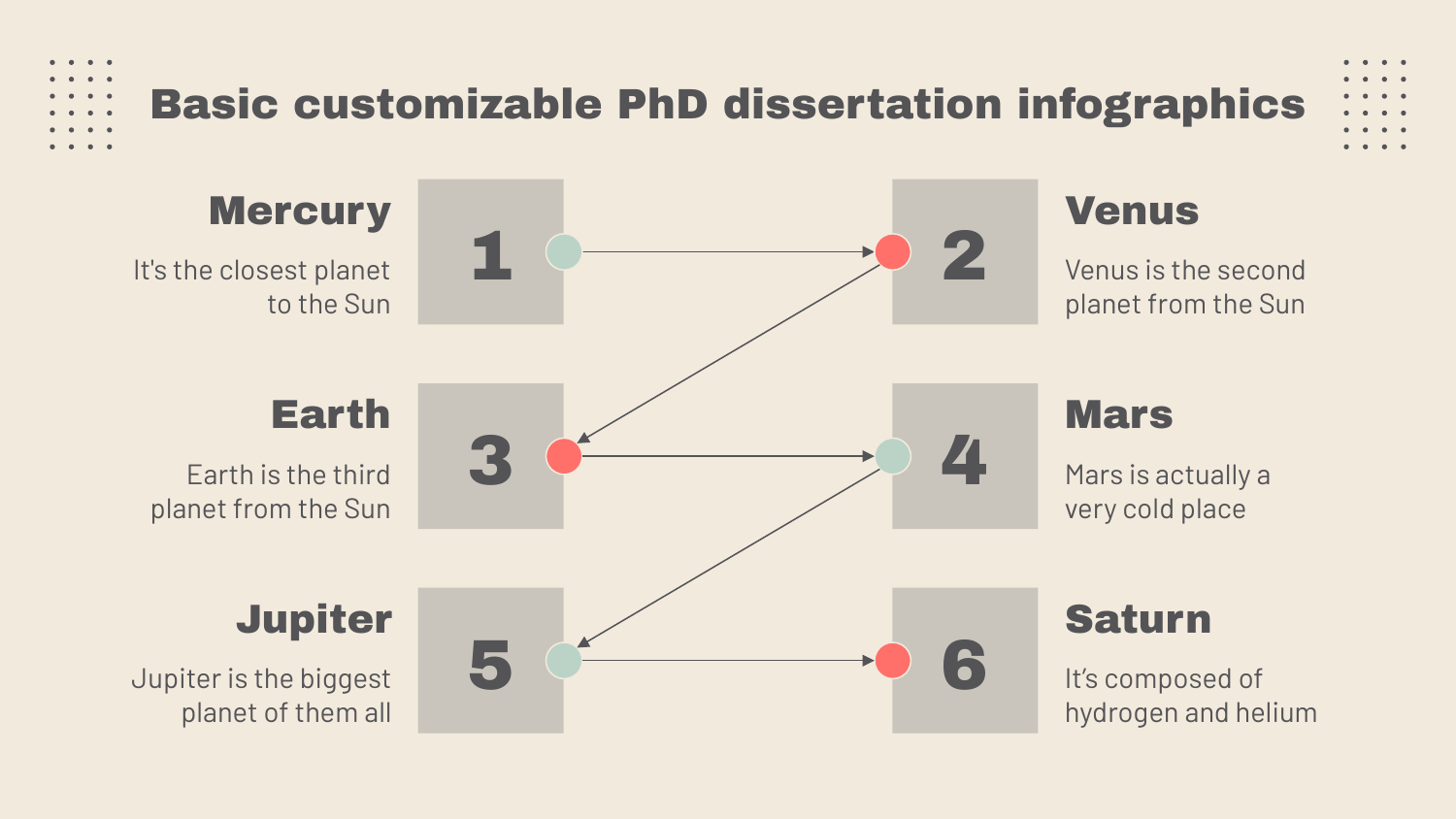

# Basic customizable PhD dissertation infographics
Mercury
1
2
Venus

It's the closest planet to the Sun
Venus is the second planet from the Sun
Earth
3
4
Mars

Earth is the third planet from the Sun
Mars is actually a very cold place
Jupiter
5
6
Saturn

Jupiter is the biggest planet of them all
It’s composed of hydrogen and helium